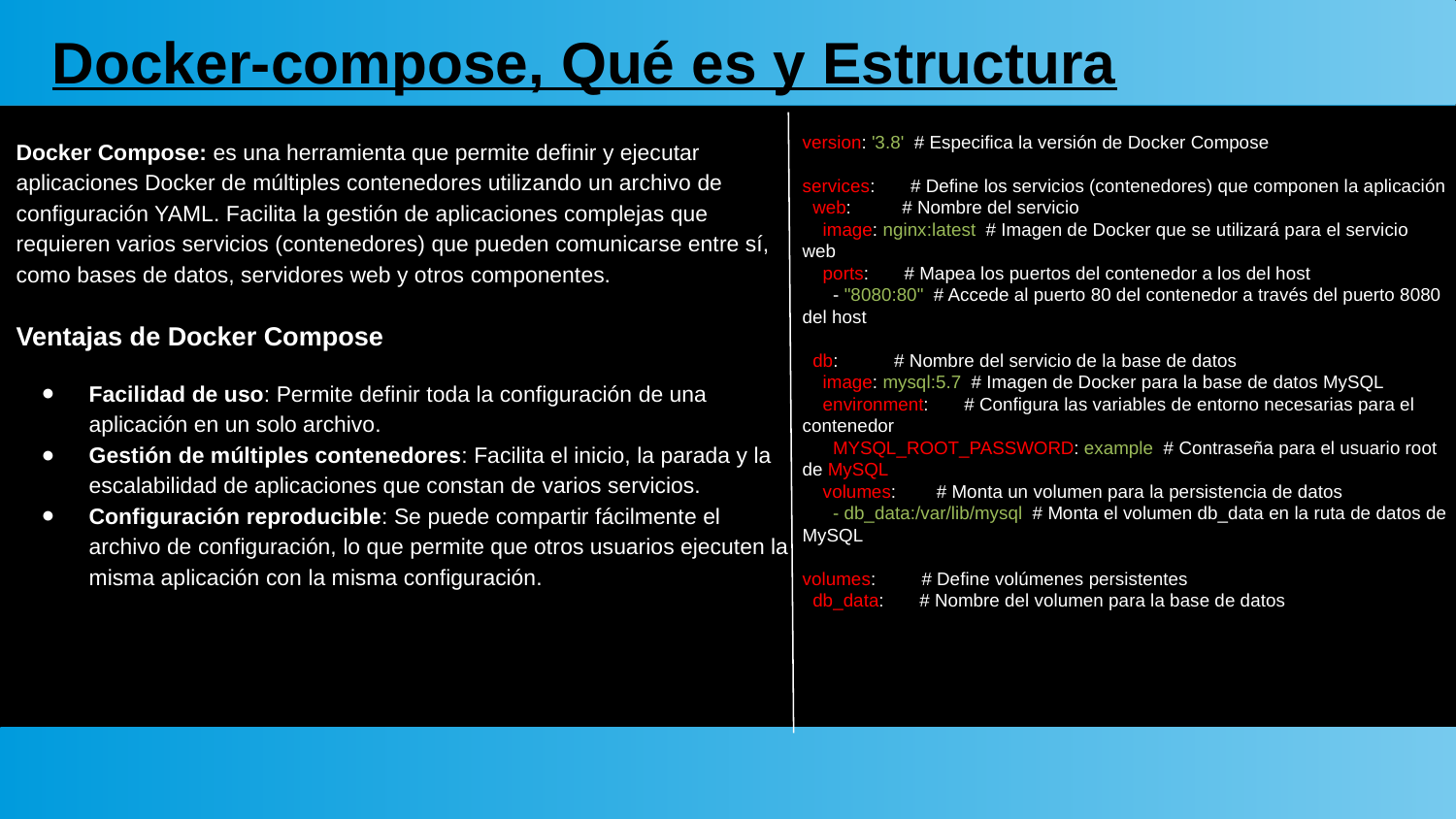

# Docker-compose, Qué es y Estructura
version: '3.8'  # Especifica la versión de Docker Compose

services:       # Define los servicios (contenedores) que componen la aplicación
  web:          # Nombre del servicio
    image: nginx:latest  # Imagen de Docker que se utilizará para el servicio web
    ports:       # Mapea los puertos del contenedor a los del host
      - "8080:80"  # Accede al puerto 80 del contenedor a través del puerto 8080 del host

  db:           # Nombre del servicio de la base de datos
    image: mysql:5.7  # Imagen de Docker para la base de datos MySQL
    environment:       # Configura las variables de entorno necesarias para el contenedor
      MYSQL_ROOT_PASSWORD: example  # Contraseña para el usuario root de MySQL
    volumes:        # Monta un volumen para la persistencia de datos
      - db_data:/var/lib/mysql  # Monta el volumen db_data en la ruta de datos de MySQL

volumes:         # Define volúmenes persistentes
  db_data:       # Nombre del volumen para la base de datos

Docker Compose: es una herramienta que permite definir y ejecutar aplicaciones Docker de múltiples contenedores utilizando un archivo de configuración YAML. Facilita la gestión de aplicaciones complejas que requieren varios servicios (contenedores) que pueden comunicarse entre sí, como bases de datos, servidores web y otros componentes.
Ventajas de Docker Compose
Facilidad de uso: Permite definir toda la configuración de una aplicación en un solo archivo.
Gestión de múltiples contenedores: Facilita el inicio, la parada y la escalabilidad de aplicaciones que constan de varios servicios.
Configuración reproducible: Se puede compartir fácilmente el archivo de configuración, lo que permite que otros usuarios ejecuten la misma aplicación con la misma configuración.